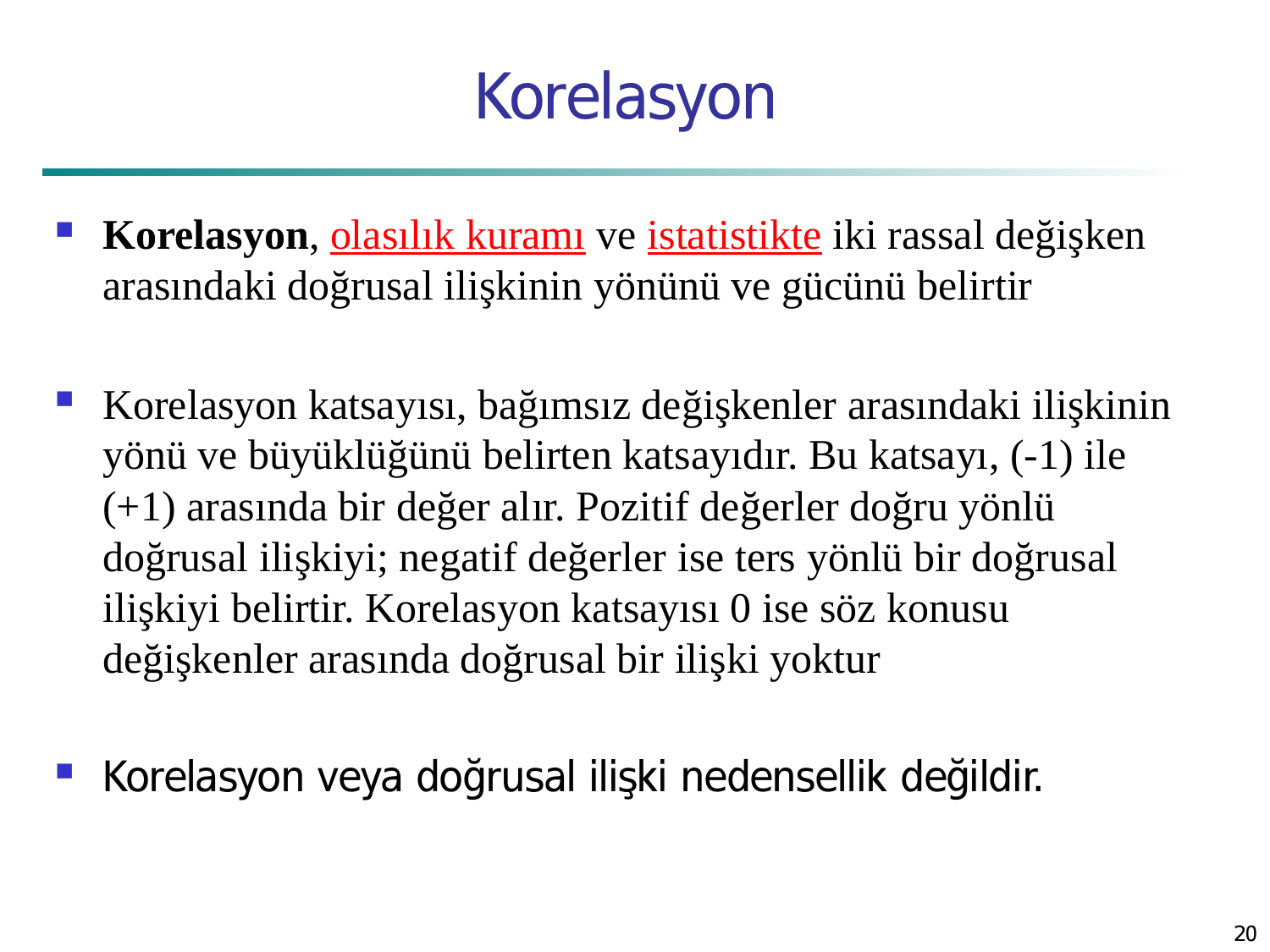

# Korelasyon
Korelasyon, olasılık kuramı ve istatistikte iki rassal değişken arasındaki doğrusal ilişkinin yönünü ve gücünü belirtir

Korelasyon katsayısı, bağımsız değişkenler arasındaki ilişkinin yönü ve büyüklüğünü belirten katsayıdır. Bu katsayı, (-1) ile (+1) arasında bir değer alır. Pozitif değerler doğru yönlü doğrusal ilişkiyi; negatif değerler ise ters yönlü bir doğrusal ilişkiyi belirtir. Korelasyon katsayısı 0 ise söz konusu değişkenler arasında doğrusal bir ilişki yoktur

Korelasyon veya doğrusal ilişki nedensellik değildir.

20